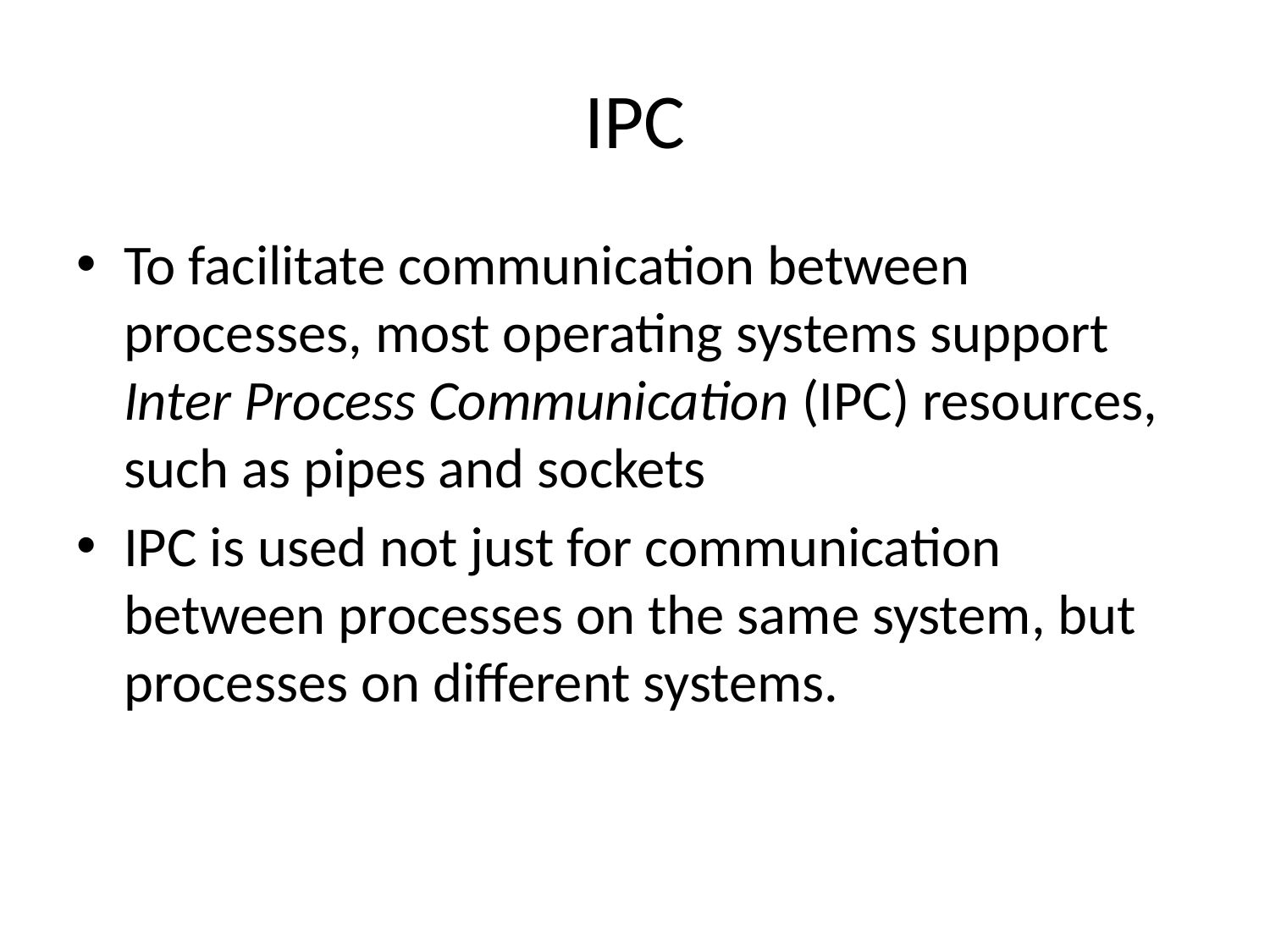

# IPC
To facilitate communication between processes, most operating systems support Inter Process Communication (IPC) resources, such as pipes and sockets
IPC is used not just for communication between processes on the same system, but processes on different systems.